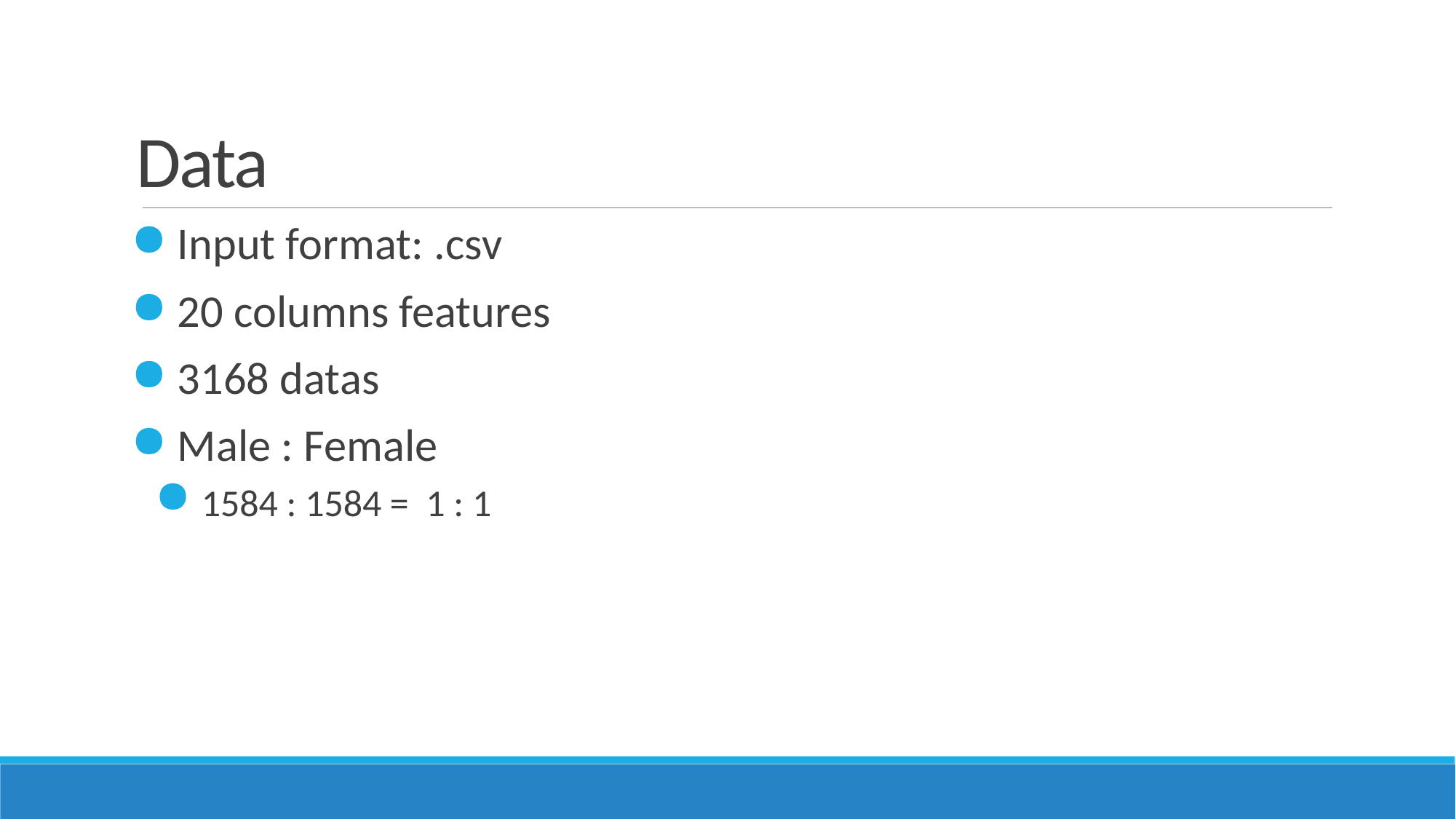

# Data
 Input format: .csv
 20 columns features
 3168 datas
 Male : Female
 1584 : 1584 =  1 : 1